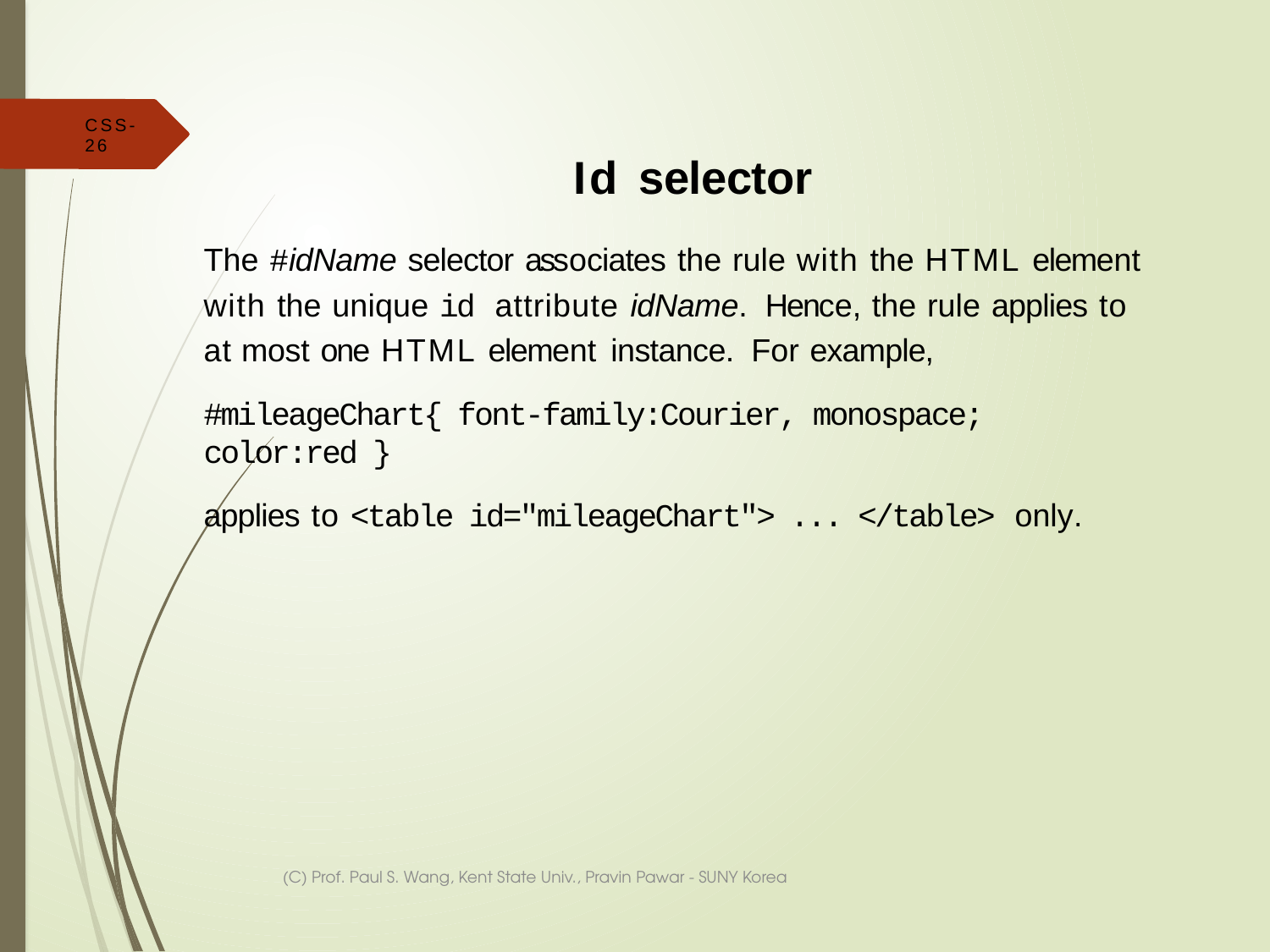

# Id selector
CSS-26
The #idName selector associates the rule with the HTML element with the unique id attribute idName.  Hence, the rule applies to at most one HTML element instance.  For example,

#mileageChart{ font-family:Courier, monospace; color:red }

applies to <table id="mileageChart"> ... </table> only.
(C) Prof. Paul S. Wang, Kent State Univ., Pravin Pawar - SUNY Korea